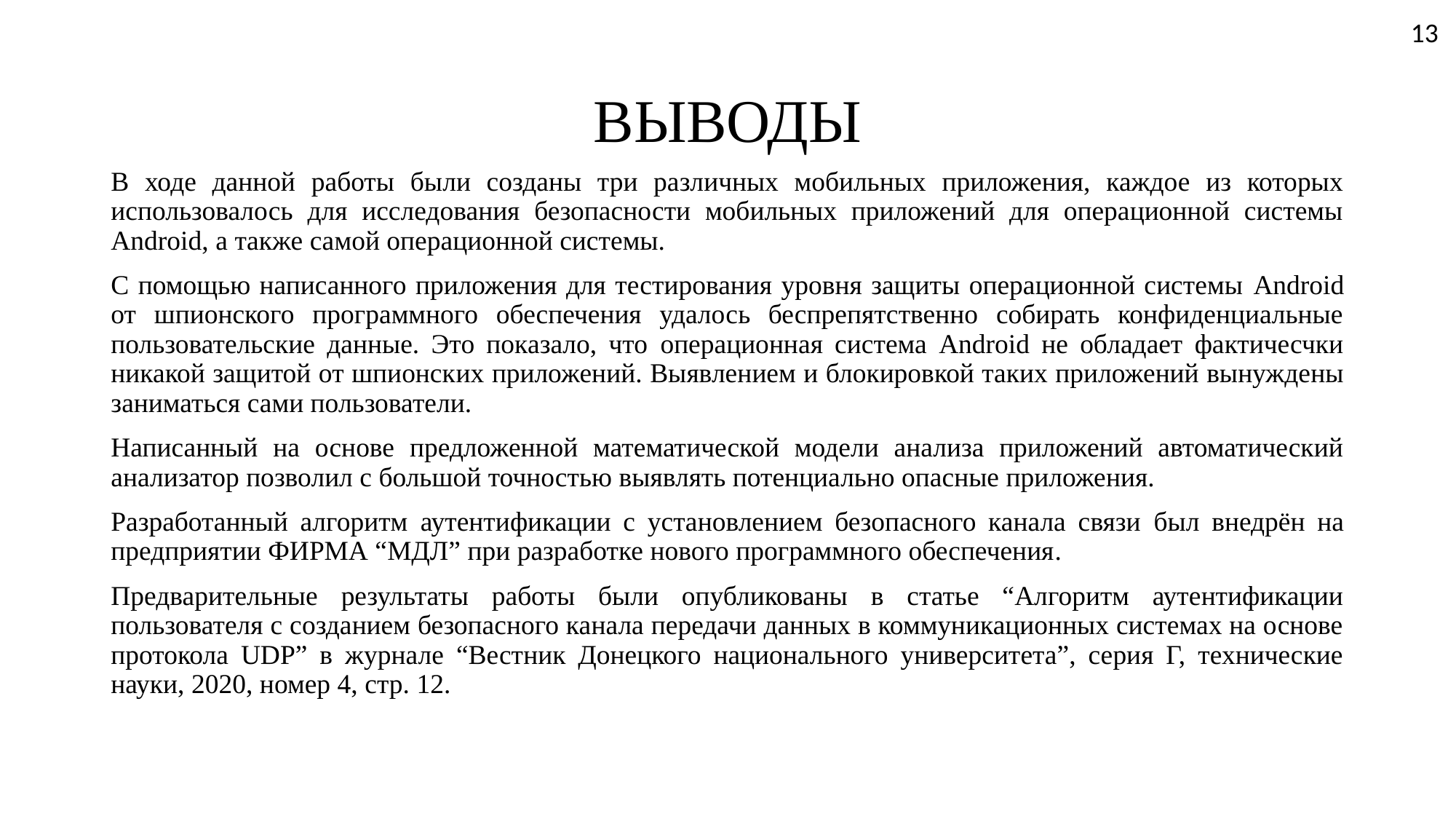

13
# ВЫВОДЫ
В ходе данной работы были созданы три различных мобильных приложения, каждое из которых использовалось для исследования безопасности мобильных приложений для операционной системы Android, а также самой операционной системы.
С помощью написанного приложения для тестирования уровня защиты операционной системы Android от шпионского программного обеспечения удалось беспрепятственно собирать конфиденциальные пользовательские данные. Это показало, что операционная система Android не обладает фактичесчки никакой защитой от шпионских приложений. Выявлением и блокировкой таких приложений вынуждены заниматься сами пользователи.
Написанный на основе предложенной математической модели анализа приложений автоматический анализатор позволил с большой точностью выявлять потенциально опасные приложения.
Разработанный алгоритм аутентификации с установлением безопасного канала связи был внедрён на предприятии ФИРМА “МДЛ” при разработке нового программного обеспечения.
Предварительные результаты работы были опубликованы в статье “Алгоритм аутентификации пользователя с созданием безопасного канала передачи данных в коммуникационных системах на основе протокола UDP” в журнале “Вестник Донецкого национального университета”, серия Г, технические науки, 2020, номер 4, стр. 12.